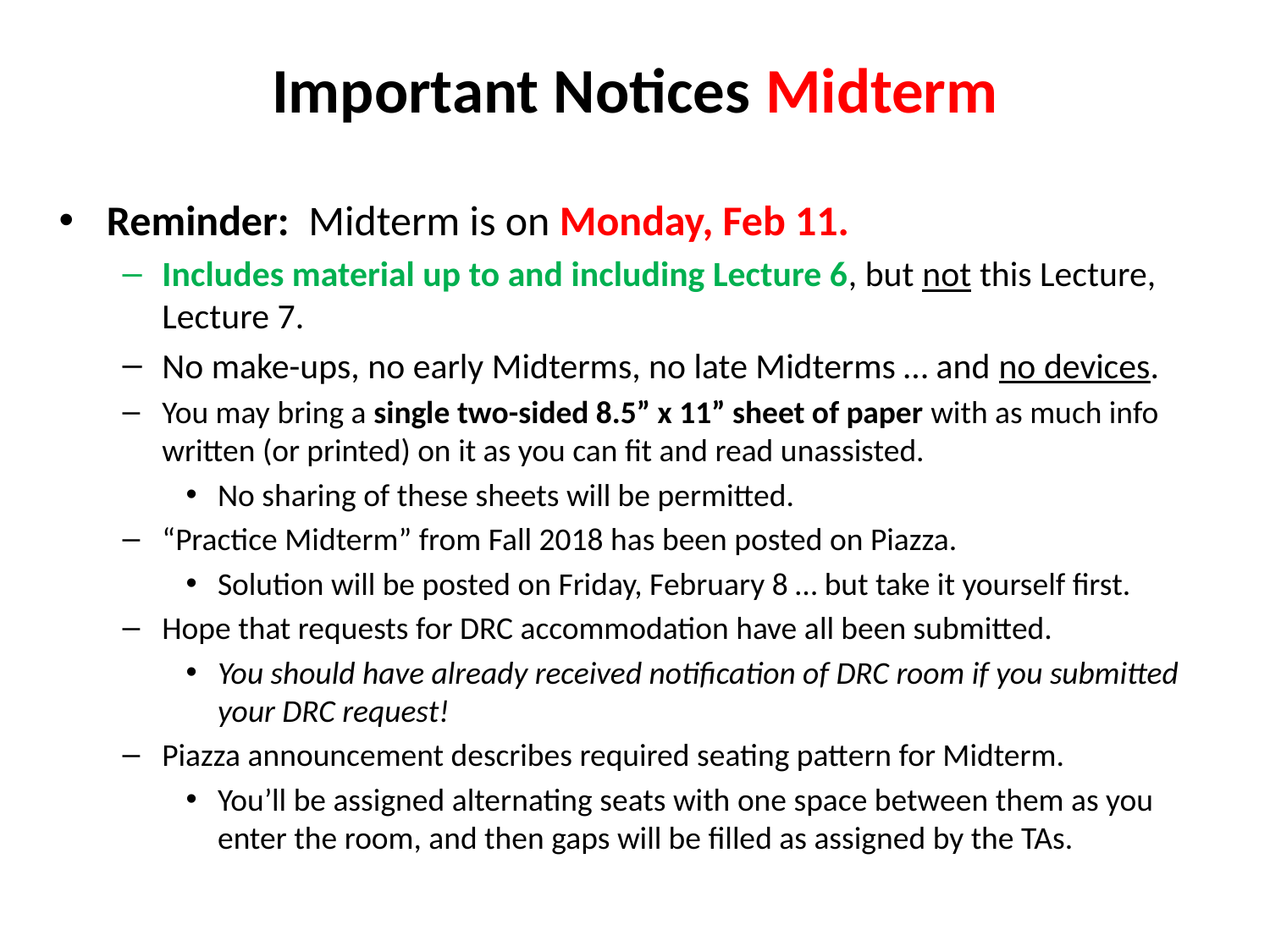

# Important Notices Midterm
Reminder:  Midterm is on Monday, Feb 11.
Includes material up to and including Lecture 6, but not this Lecture, Lecture 7.
No make-ups, no early Midterms, no late Midterms … and no devices.
You may bring a single two-sided 8.5” x 11” sheet of paper with as much info written (or printed) on it as you can fit and read unassisted.
No sharing of these sheets will be permitted.
“Practice Midterm” from Fall 2018 has been posted on Piazza.
Solution will be posted on Friday, February 8 … but take it yourself first.
Hope that requests for DRC accommodation have all been submitted.
You should have already received notification of DRC room if you submitted your DRC request!
Piazza announcement describes required seating pattern for Midterm.
You’ll be assigned alternating seats with one space between them as you enter the room, and then gaps will be filled as assigned by the TAs.